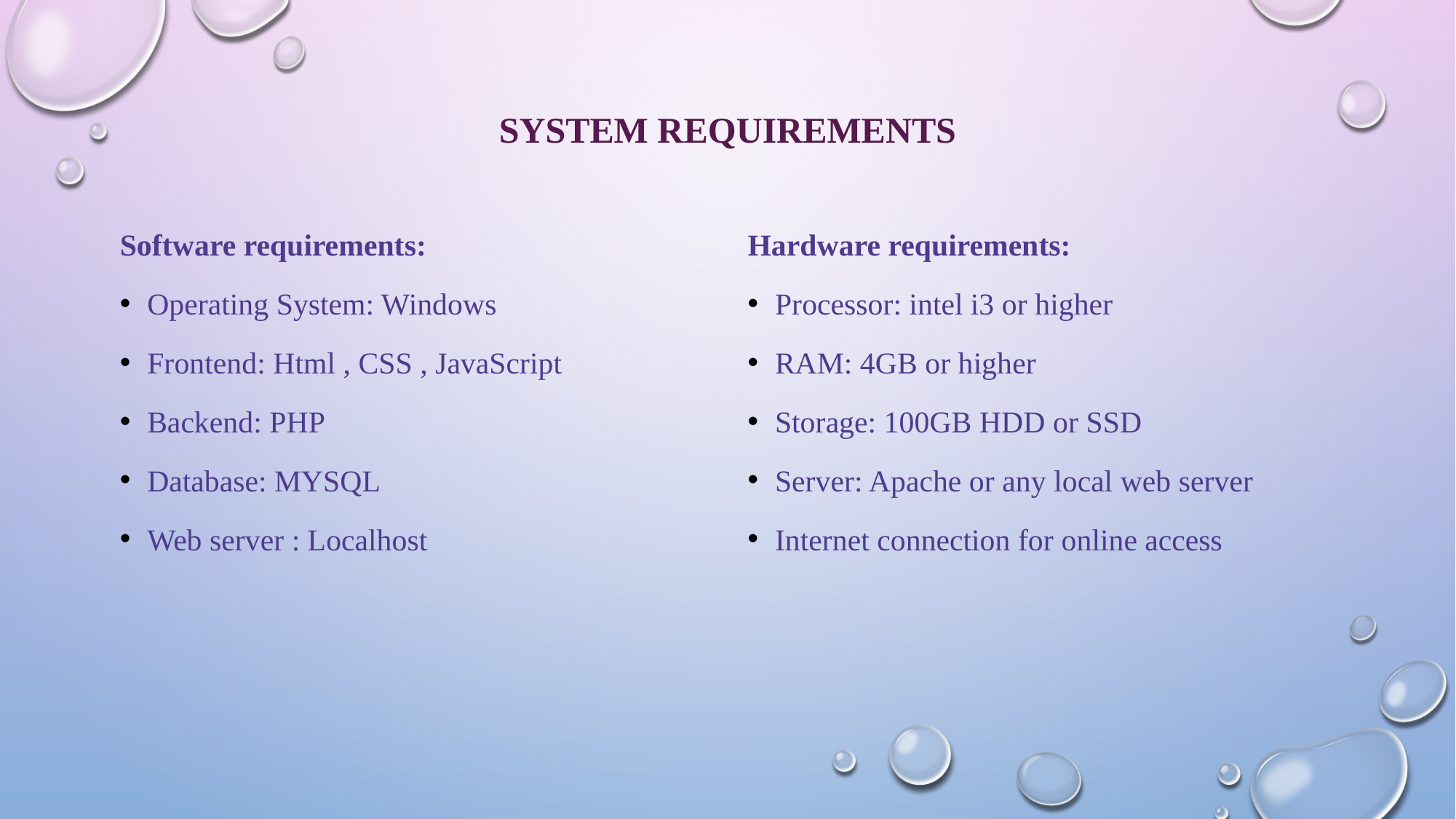

# System requirements
Software requirements:
Operating System: Windows
Frontend: Html , CSS , JavaScript
Backend: PHP
Database: MYSQL
Web server : Localhost

Hardware requirements:
Processor: intel i3 or higher
RAM: 4GB or higher
Storage: 100GB HDD or SSD
Server: Apache or any local web server
Internet connection for online access